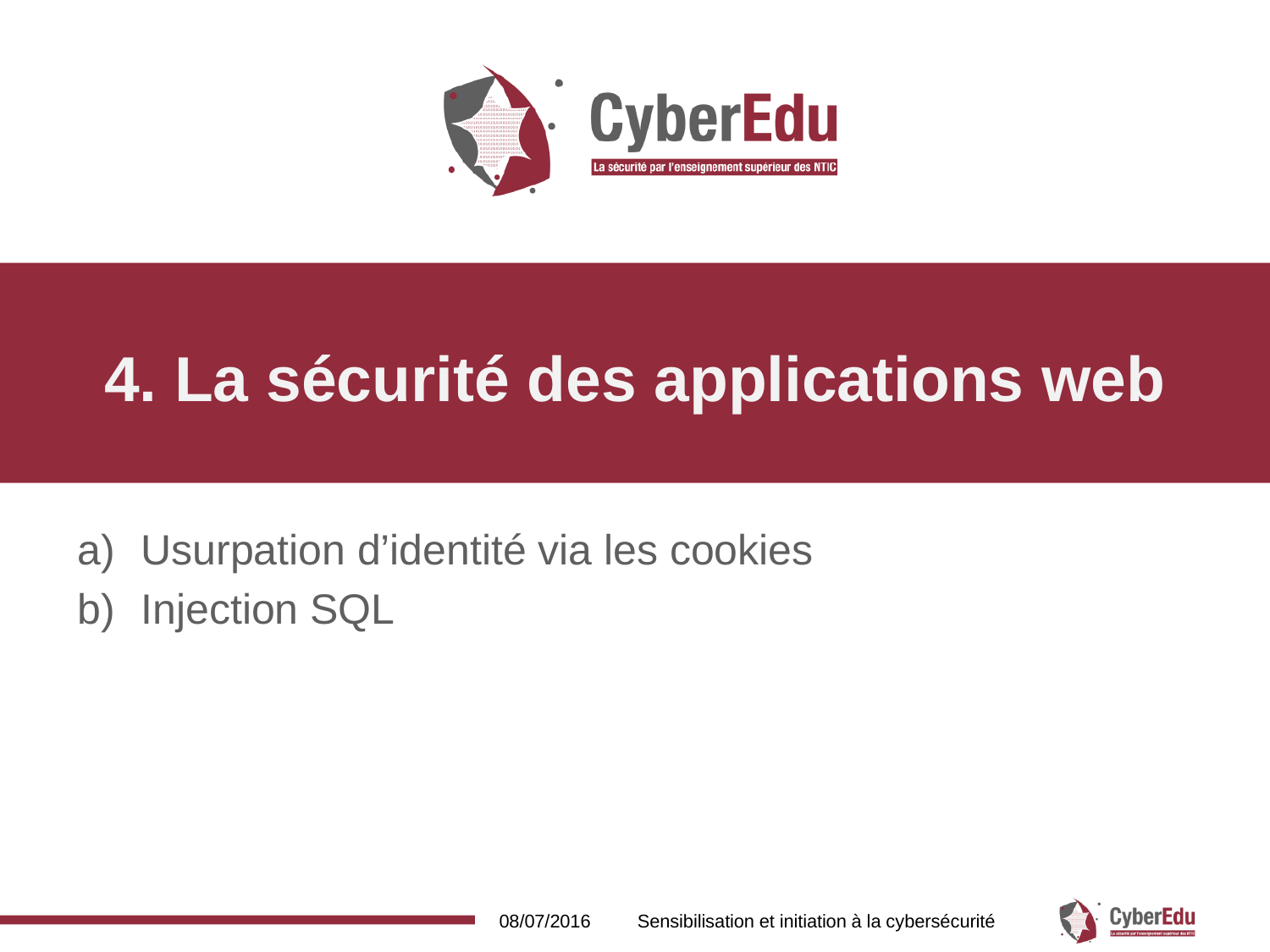

# 4. La sécurité des applications web
Usurpation d’identité via les cookies
Injection SQL
08/07/2016
Sensibilisation et initiation à la cybersécurité